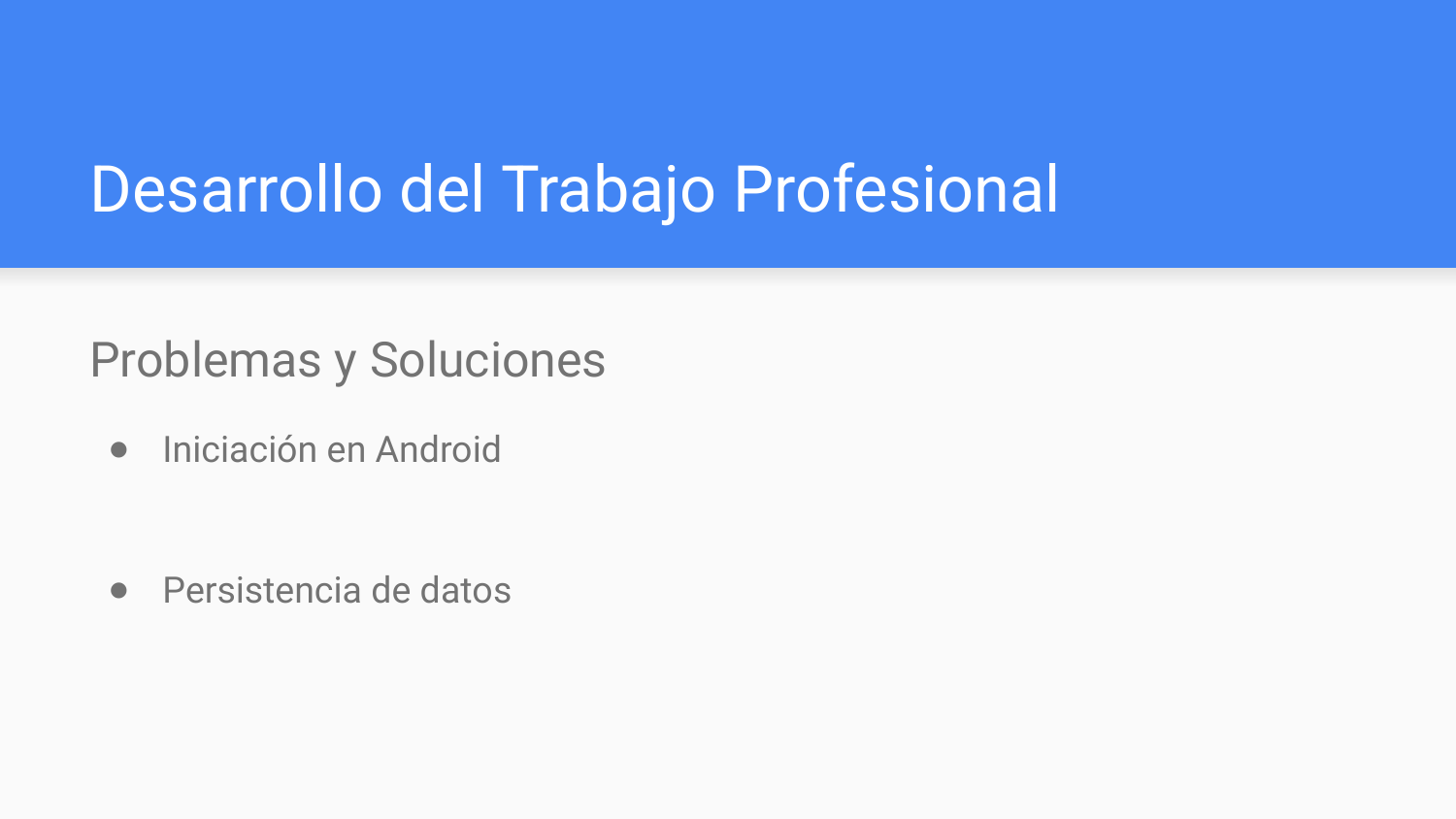

# Desarrollo del Trabajo Profesional
Problemas y Soluciones
Iniciación en Android

Persistencia de datos